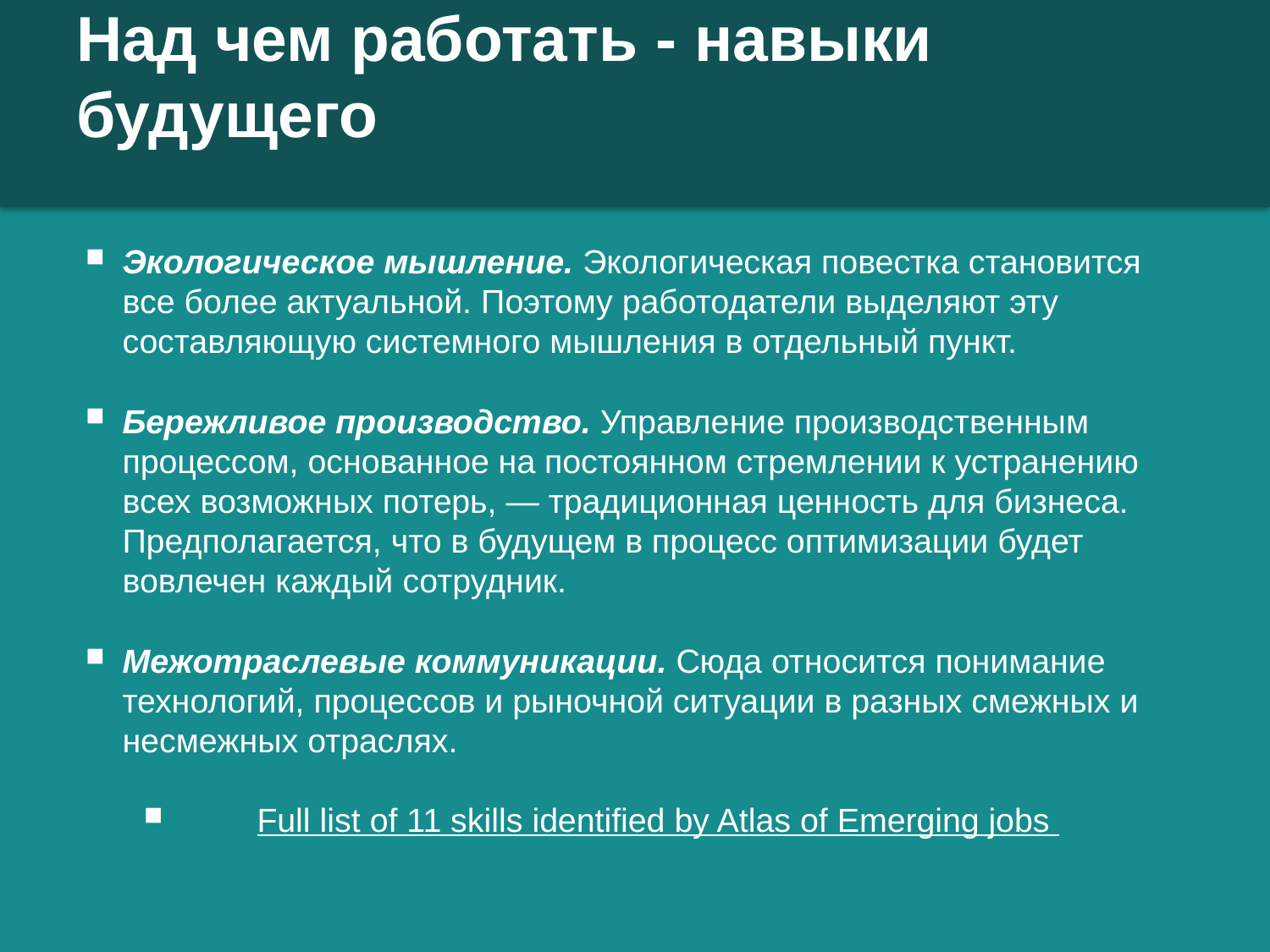

# Над чем работать - навыки будущего

Экологическое мышление. Экологическая повестка становится все более актуальной. Поэтому работодатели выделяют эту составляющую системного мышления в отдельный пункт.

Бережливое производство. Управление производственным процессом, основанное на постоянном стремлении к устранению всех возможных потерь, — традиционная ценность для бизнеса. Предполагается, что в будущем в процесс оптимизации будет вовлечен каждый сотрудник.

Межотраслевые коммуникации. Сюда относится понимание технологий, процессов и рыночной ситуации в разных смежных и несмежных отраслях.

Full list of 11 skills identified by Atlas of Emerging jobs